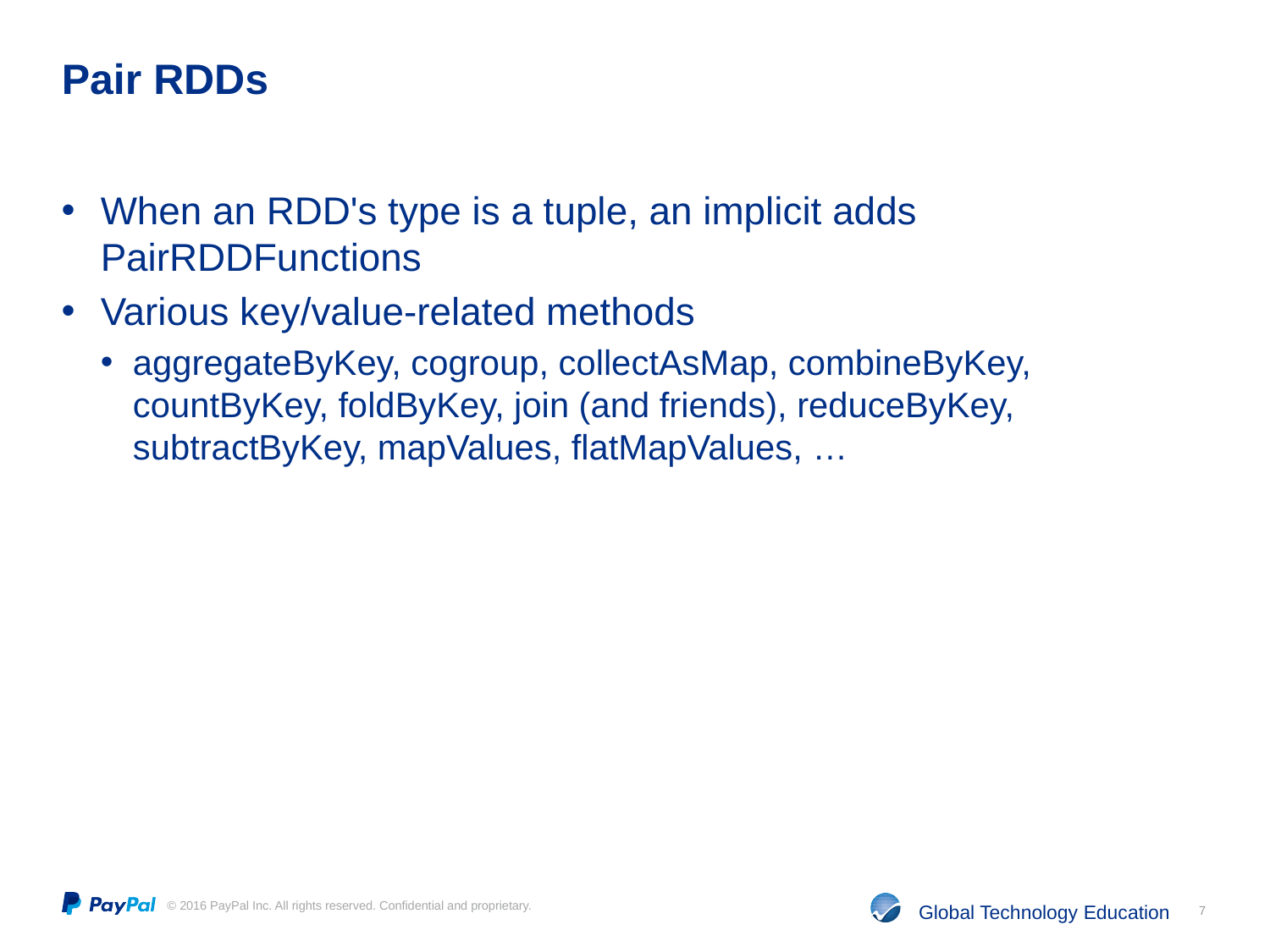

# Pair RDDs
When an RDD's type is a tuple, an implicit adds PairRDDFunctions
Various key/value-related methods
aggregateByKey, cogroup, collectAsMap, combineByKey, countByKey, foldByKey, join (and friends), reduceByKey, subtractByKey, mapValues, flatMapValues, …
7